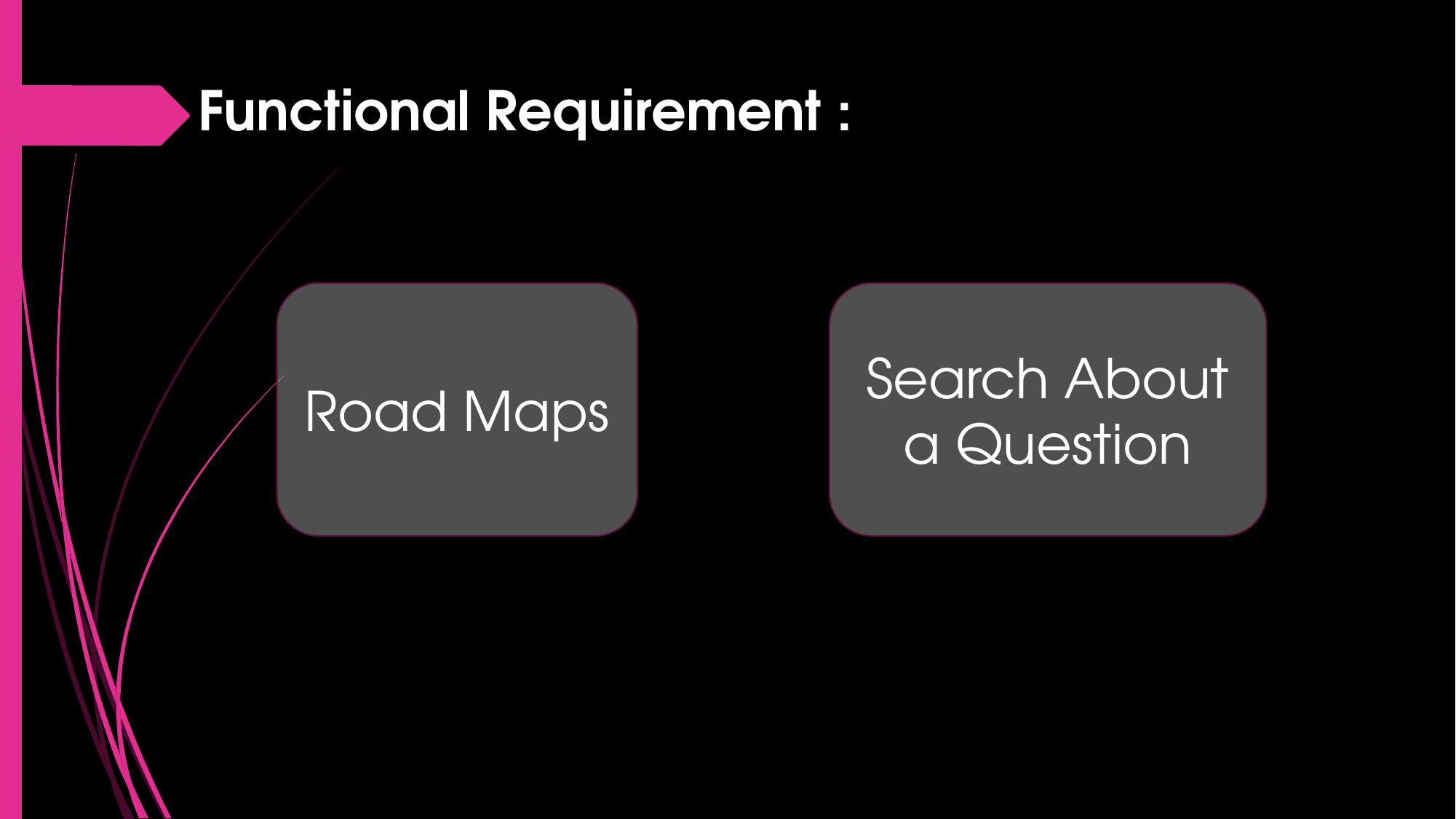

Functional Requirement :
Road Maps
Search About a Question